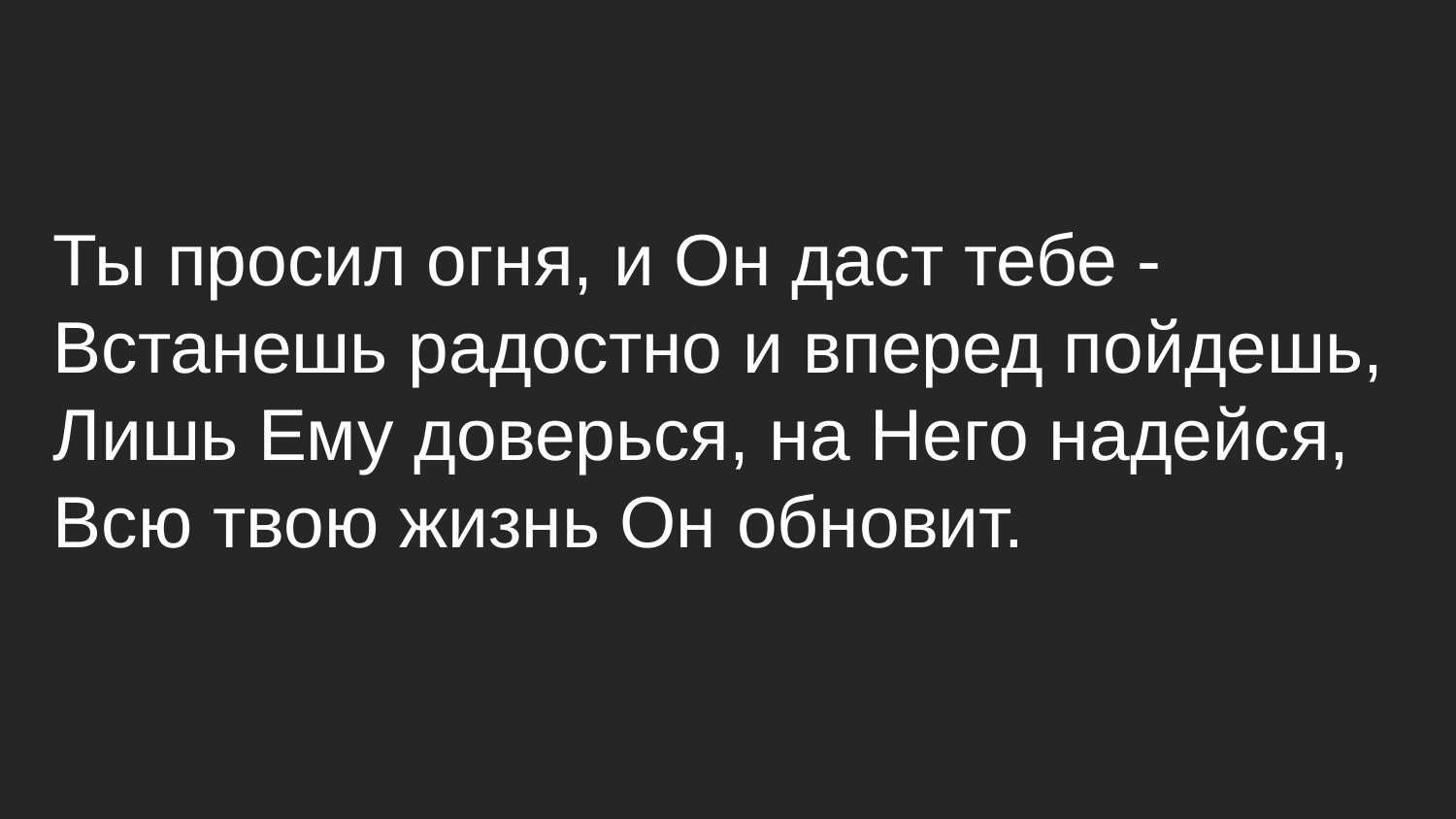

Ты просил огня, и Он даст тебе -
Встанешь радостно и вперед пойдешь,
Лишь Ему доверься, на Него надейся,
Всю твою жизнь Он обновит.